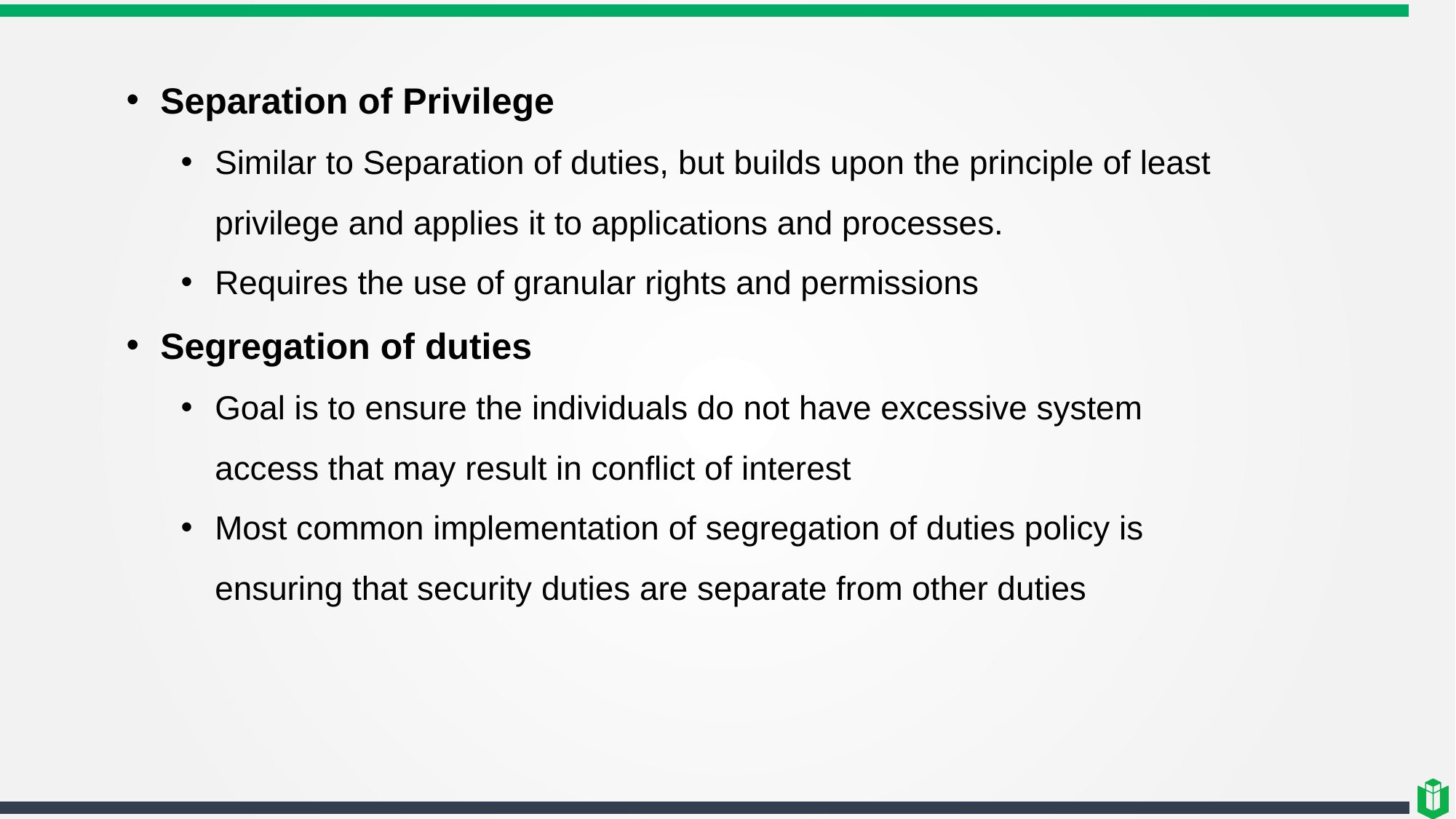

Separation of Privilege
Similar to Separation of duties, but builds upon the principle of least privilege and applies it to applications and processes.
Requires the use of granular rights and permissions
Segregation of duties
Goal is to ensure the individuals do not have excessive system access that may result in conflict of interest
Most common implementation of segregation of duties policy is ensuring that security duties are separate from other duties